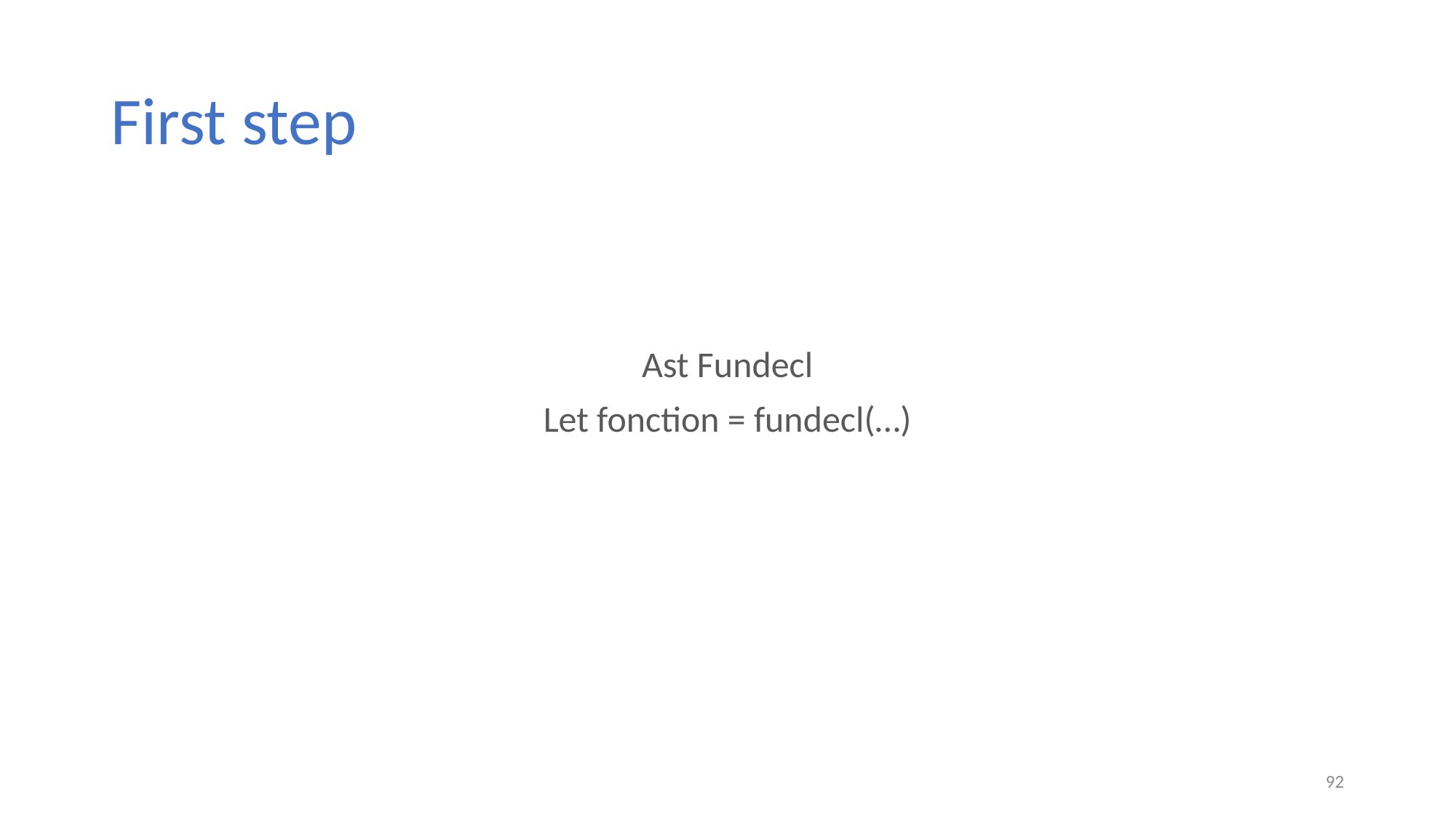

# First step
Ast Fundecl
Let fonction = fundecl(…)
92